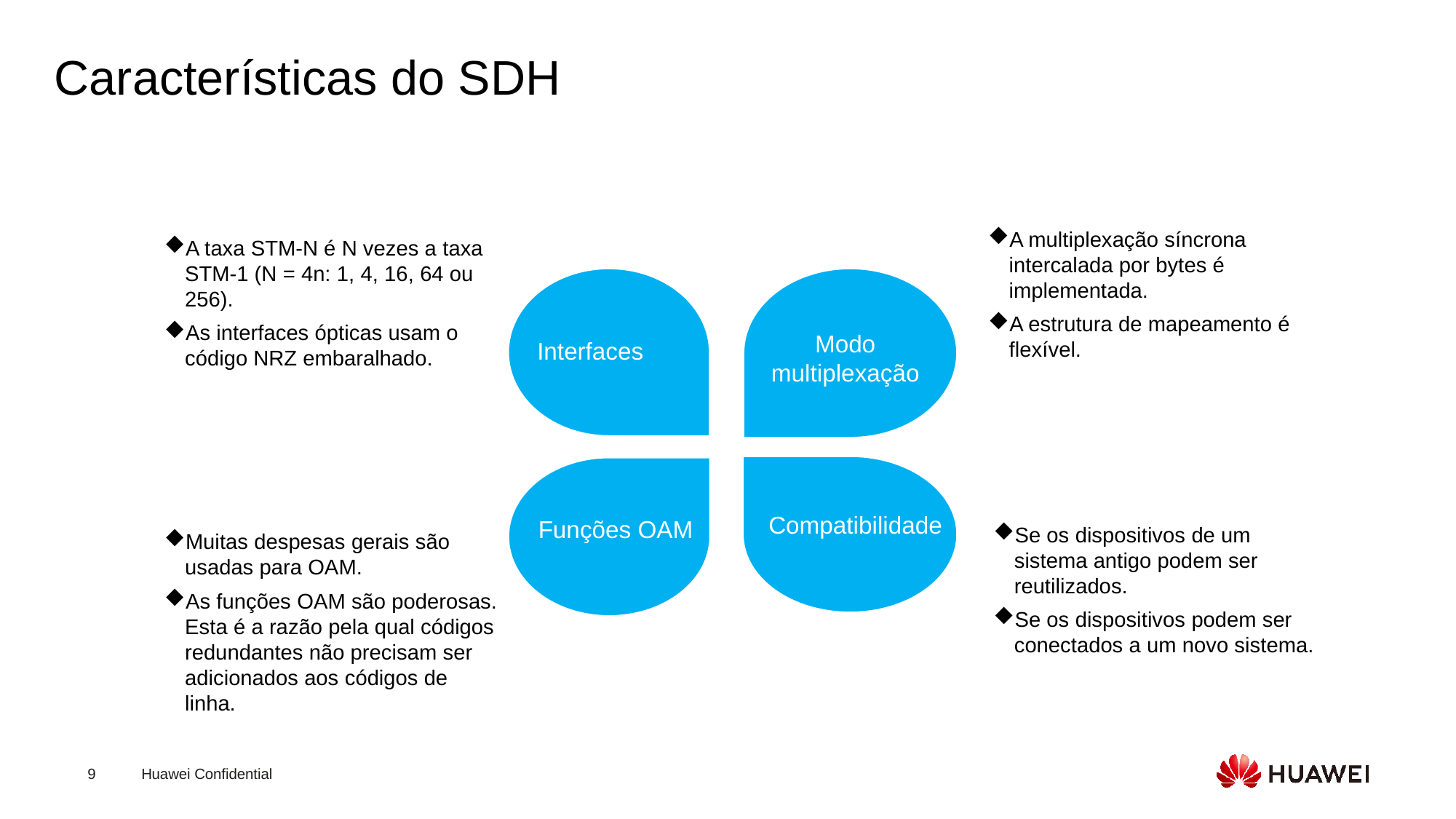

# Características do SDH
A multiplexação síncrona intercalada por bytes é implementada.
A estrutura de mapeamento é flexível.

A taxa STM-N é N vezes a taxa STM-1 (N = 4n: 1, 4, 16, 64 ou 256).
As interfaces ópticas usam o código NRZ embaralhado.

Modo multiplexação
Interfaces
Compatibilidade
Funções OAM

Se os dispositivos de um sistema antigo podem ser reutilizados.
Se os dispositivos podem ser conectados a um novo sistema.
Muitas despesas gerais são usadas para OAM.
As funções OAM são poderosas. Esta é a razão pela qual códigos redundantes não precisam ser adicionados aos códigos de linha.